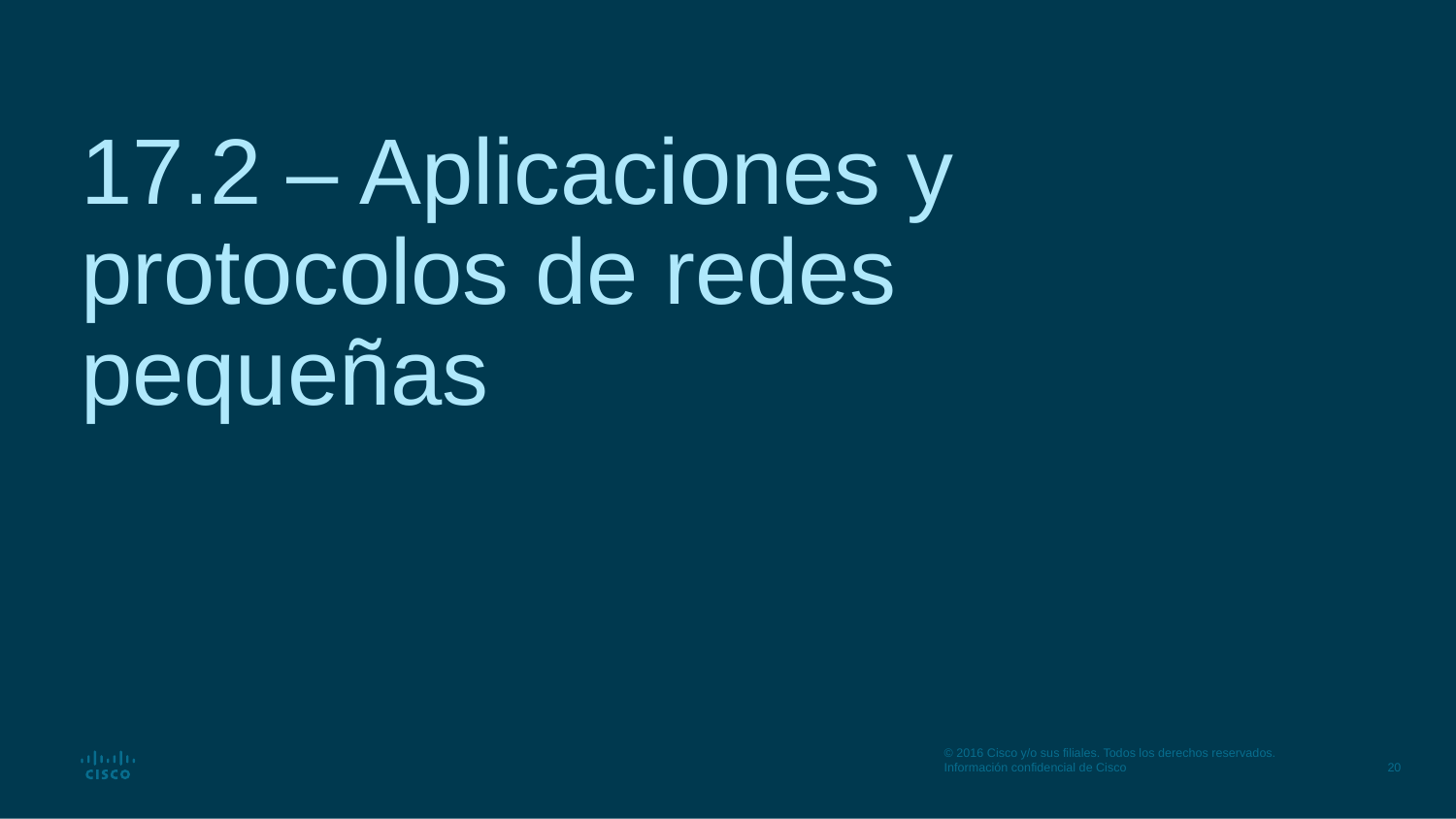

# 17.2 – Aplicaciones y protocolos de redes pequeñas